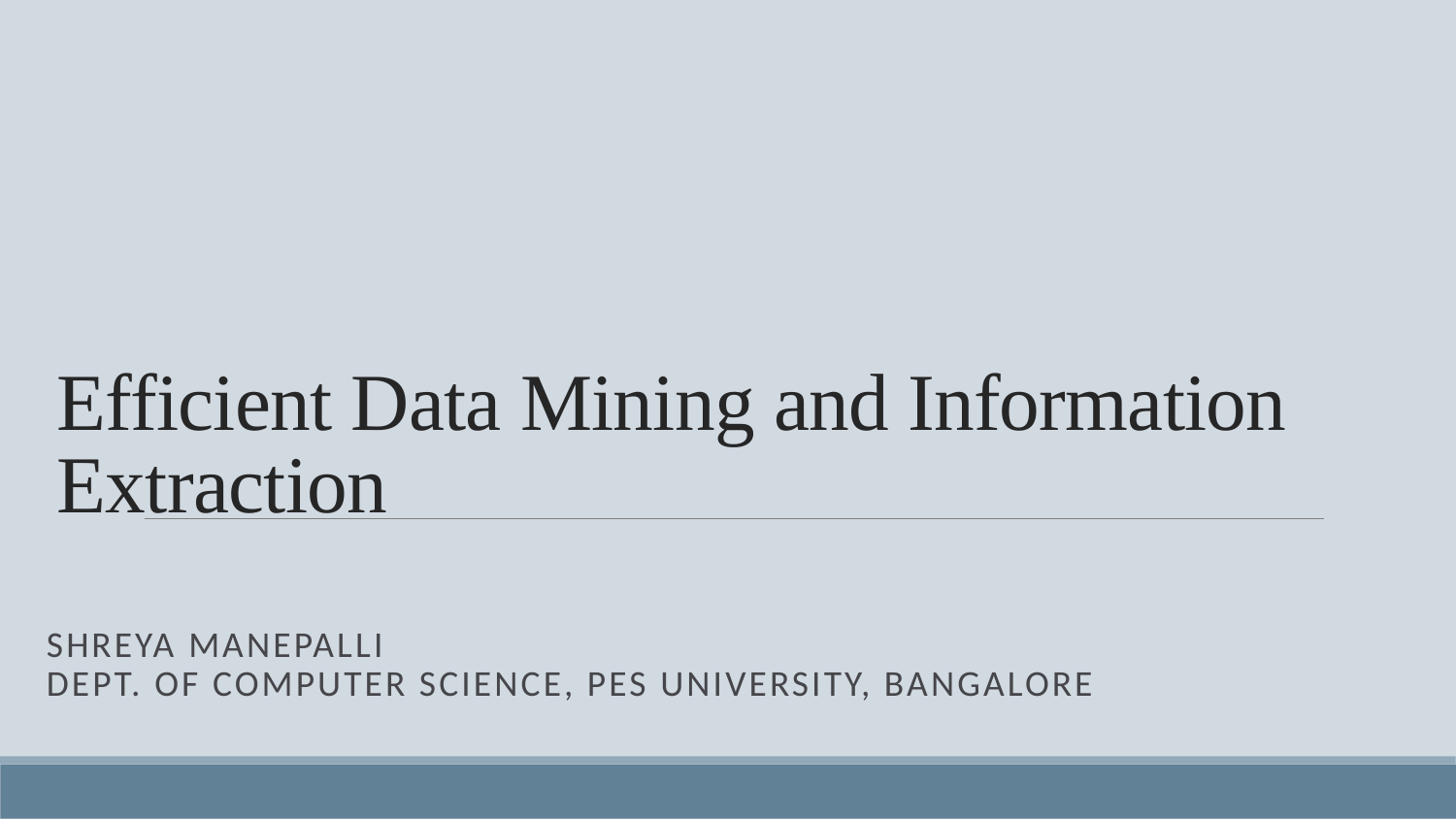

# Efficient Data Mining and Information Extraction
Shreya Manepalli
Dept. of Computer Science, PES University, Bangalore